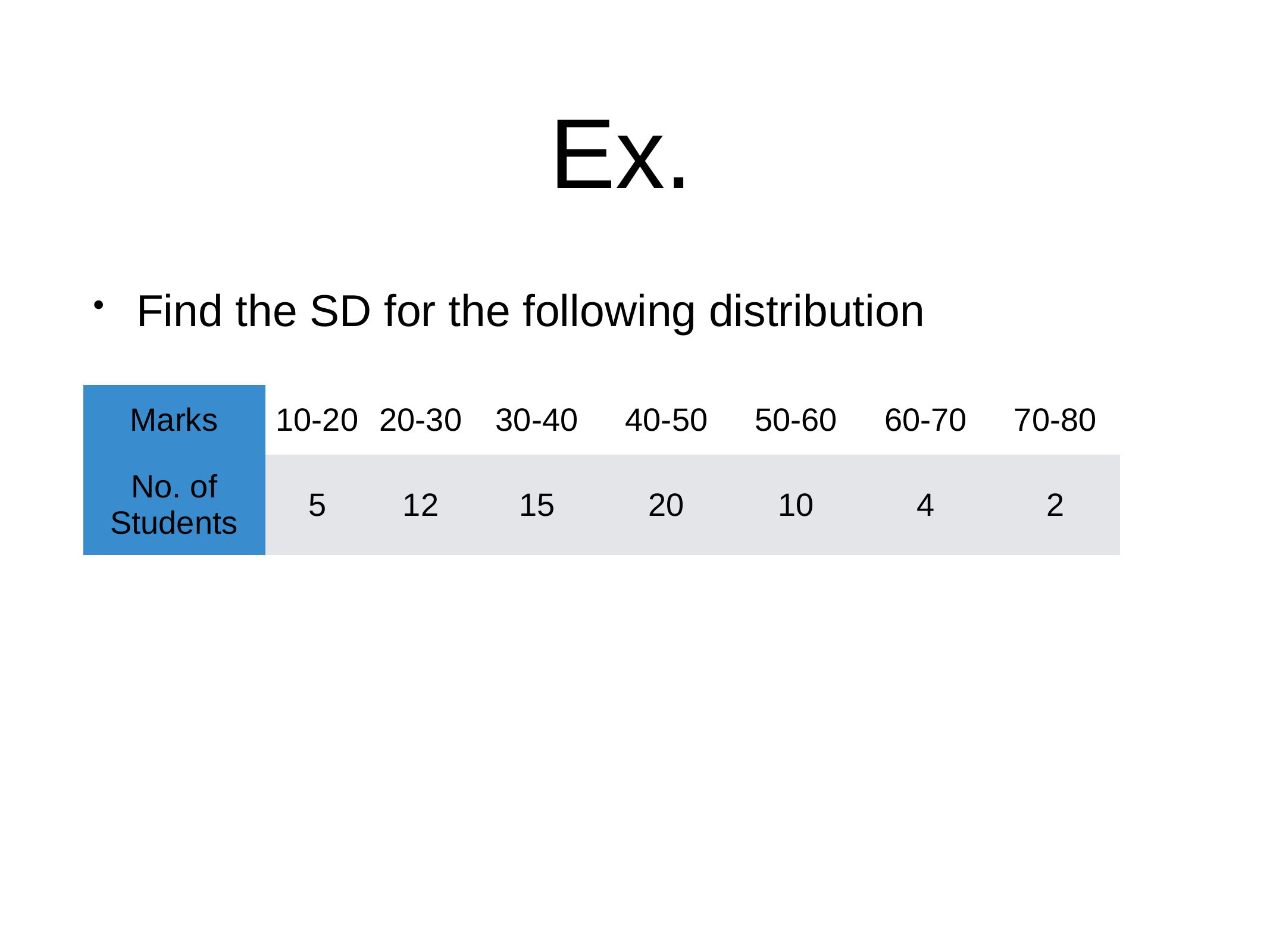

Find the SD for the following distribution
# Ex.
| Marks | 10-20 | 20-30 | 30-40 | 40-50 | 50-60 | 60-70 | 70-80 |
| --- | --- | --- | --- | --- | --- | --- | --- |
| No. of Students | 5 | 12 | 15 | 20 | 10 | 4 | 2 |